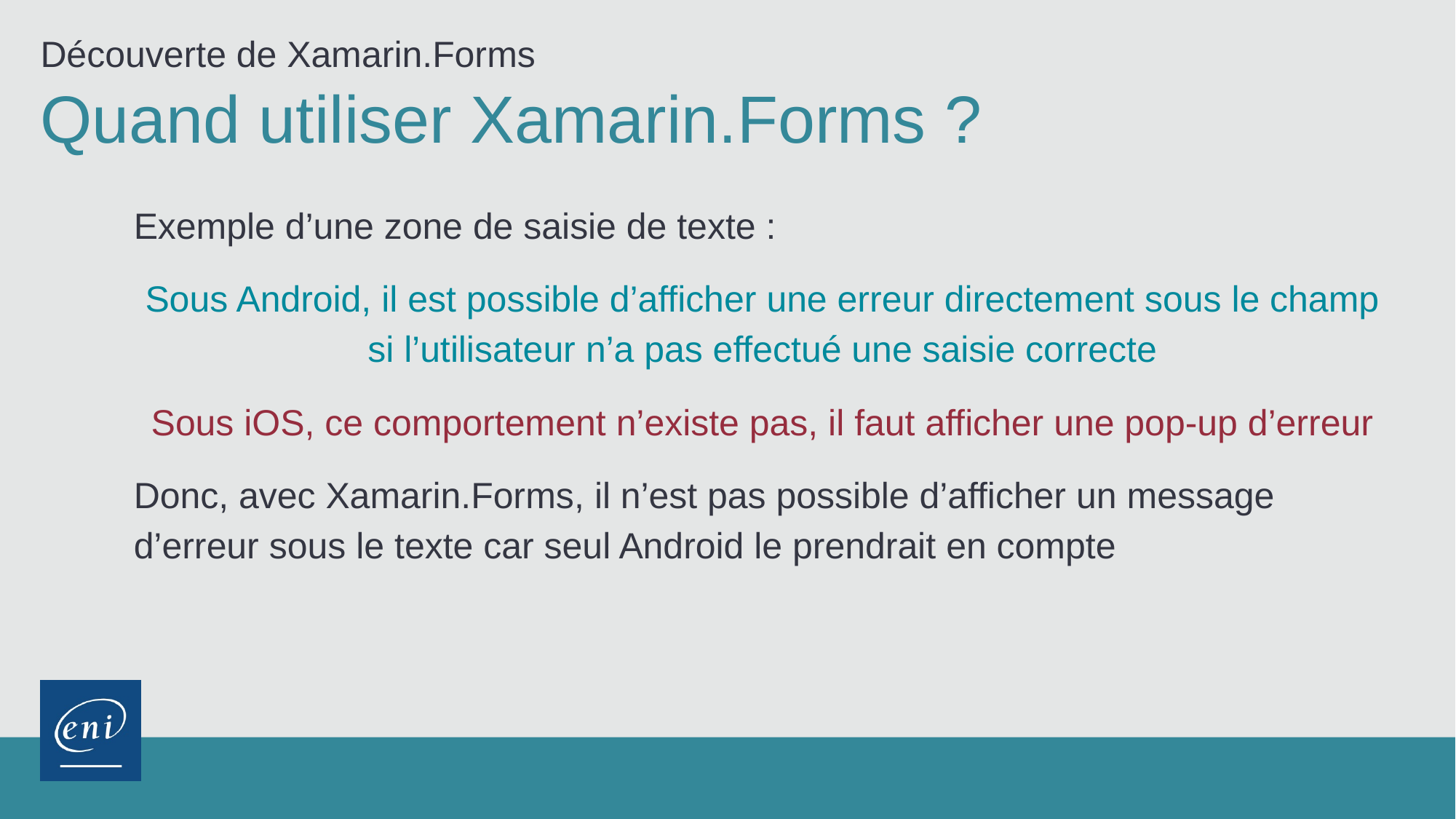

Découverte de Xamarin.Forms
Quand utiliser Xamarin.Forms ?
Exemple d’une zone de saisie de texte :
Sous Android, il est possible d’afficher une erreur directement sous le champ si l’utilisateur n’a pas effectué une saisie correcte
Sous iOS, ce comportement n’existe pas, il faut afficher une pop-up d’erreur
Donc, avec Xamarin.Forms, il n’est pas possible d’afficher un message d’erreur sous le texte car seul Android le prendrait en compte